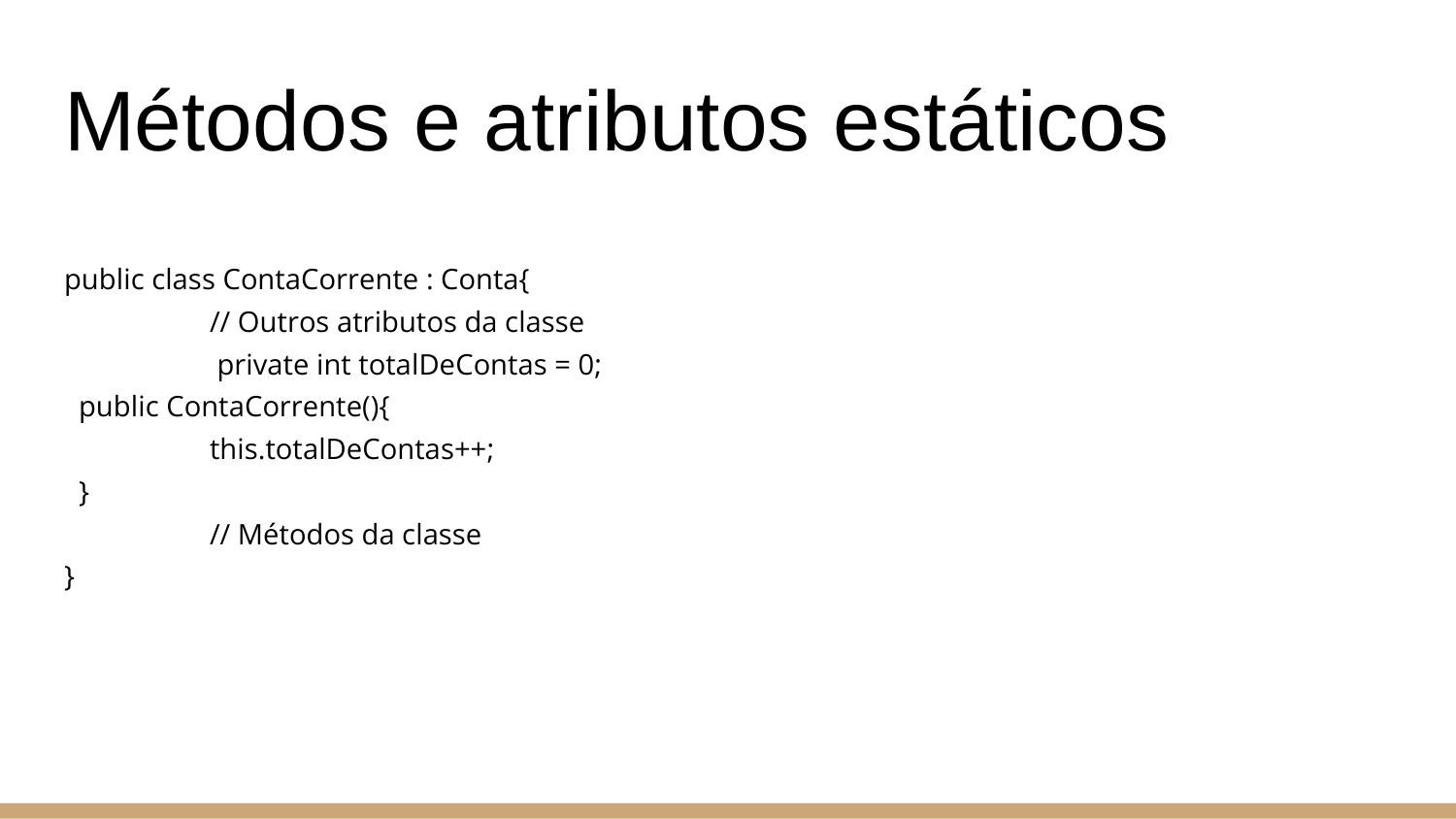

# Métodos e atributos estáticos

public class ContaCorrente : Conta{
  	// Outros atributos da classe
 	 private int totalDeContas = 0;
  public ContaCorrente(){
  	this.totalDeContas++;
  }
  	// Métodos da classe
}